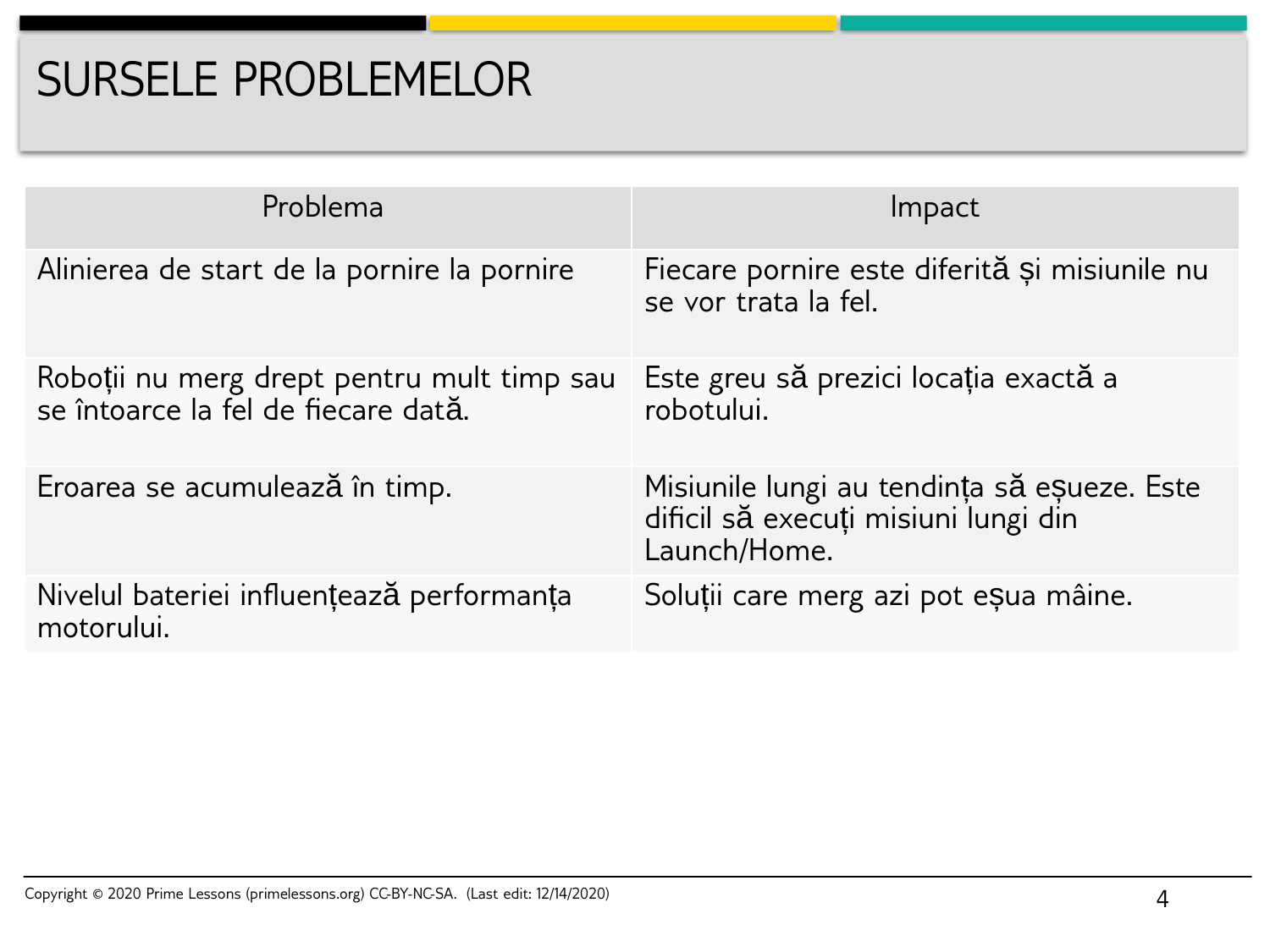

# Sursele problemelor
| Problema | Impact |
| --- | --- |
| Alinierea de start de la pornire la pornire | Fiecare pornire este diferită și misiunile nu se vor trata la fel. |
| Roboții nu merg drept pentru mult timp sau se întoarce la fel de fiecare dată. | Este greu să prezici locația exactă a robotului. |
| Eroarea se acumulează în timp. | Misiunile lungi au tendința să eșueze. Este dificil să execuți misiuni lungi din Launch/Home. |
| Nivelul bateriei influențează performanța motorului. | Soluții care merg azi pot eșua mâine. |
4
Copyright © 2020 Prime Lessons (primelessons.org) CC-BY-NC-SA.  (Last edit: 12/14/2020)